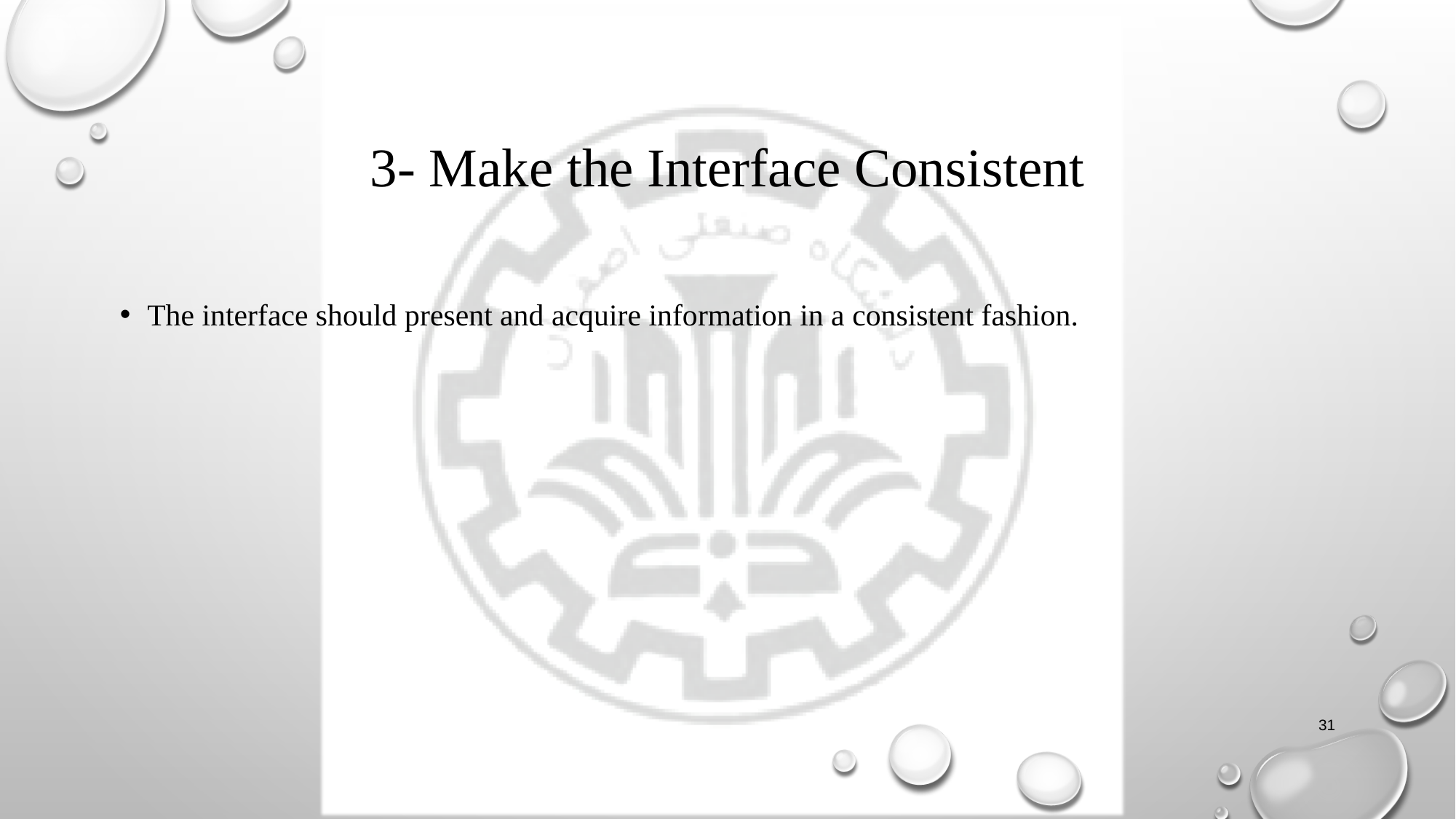

# 3- Make the Interface Consistent
The interface should present and acquire information in a consistent fashion.
31